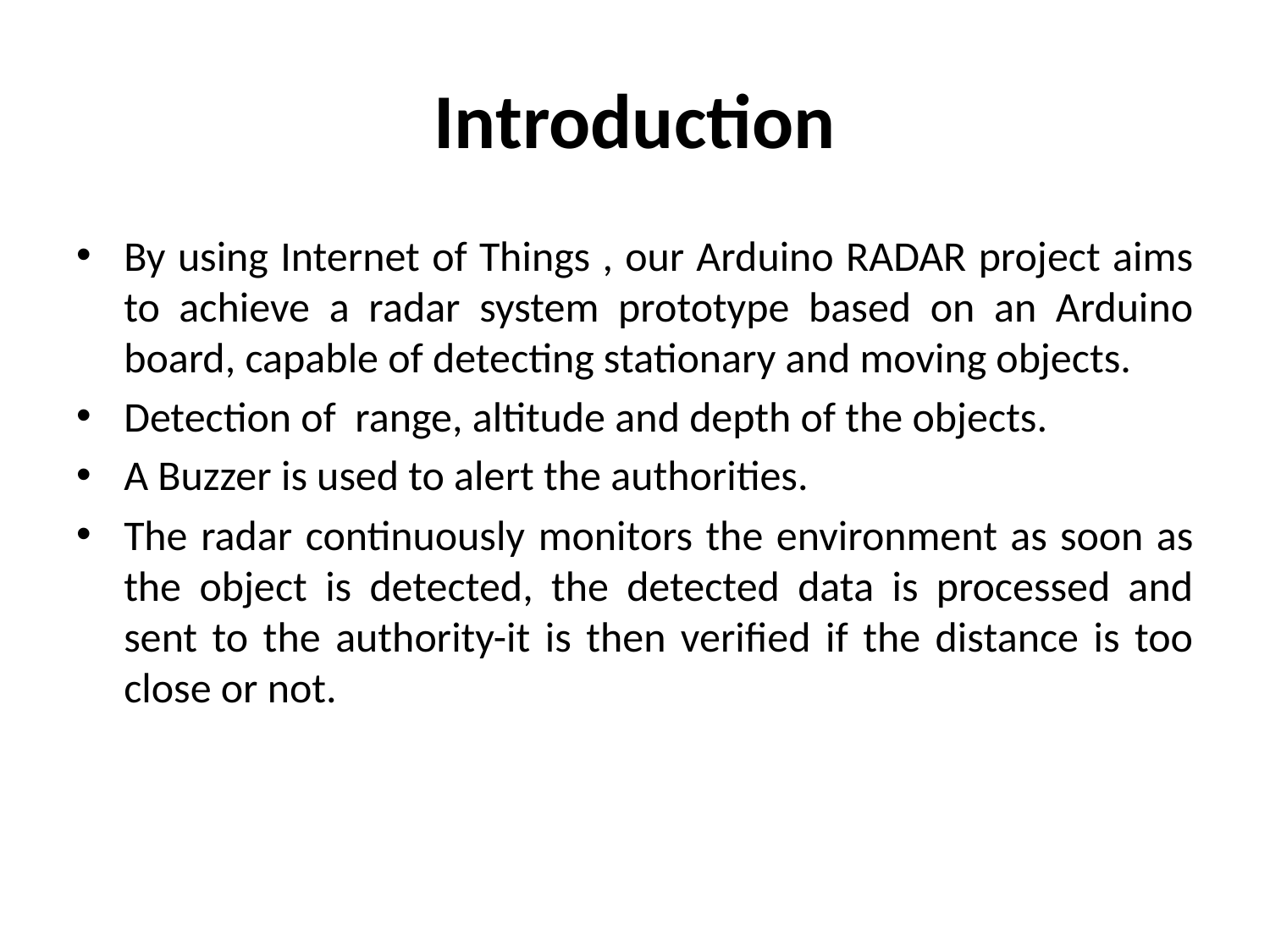

# Introduction
By using Internet of Things , our Arduino RADAR project aims to achieve a radar system prototype based on an Arduino board, capable of detecting stationary and moving objects.
Detection of  range, altitude and depth of the objects.
A Buzzer is used to alert the authorities.
The radar continuously monitors the environment as soon as the object is detected, the detected data is processed and sent to the authority-it is then verified if the distance is too close or not.